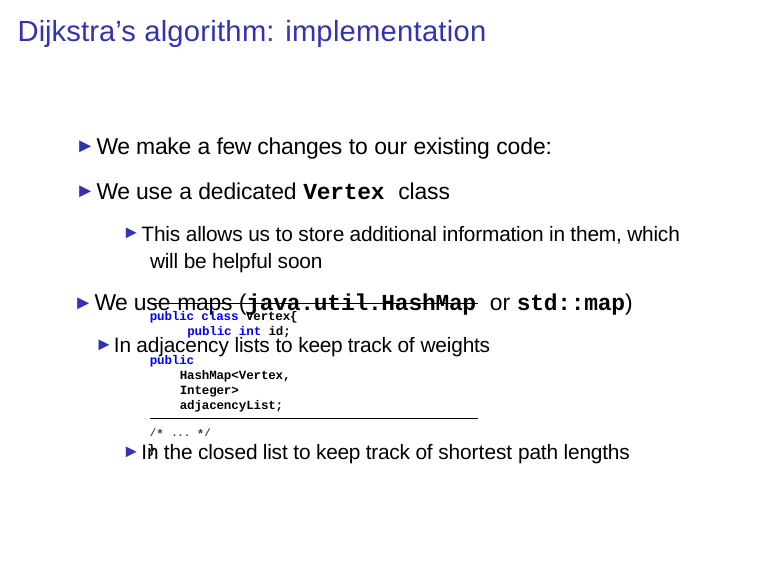

# Dijkstra’s algorithm: implementation
► We make a few changes to our existing code:
► We use a dedicated Vertex class
► This allows us to store additional information in them, which  will be helpful soon
► We use maps (java.util.HashMap or std::map)
► In adjacency lists to keep track of weights

public class Vertex{  public int id;

public HashMap<Vertex, Integer> adjacencyList;

/* ... */
}

► In the closed list to keep track of shortest path lengths